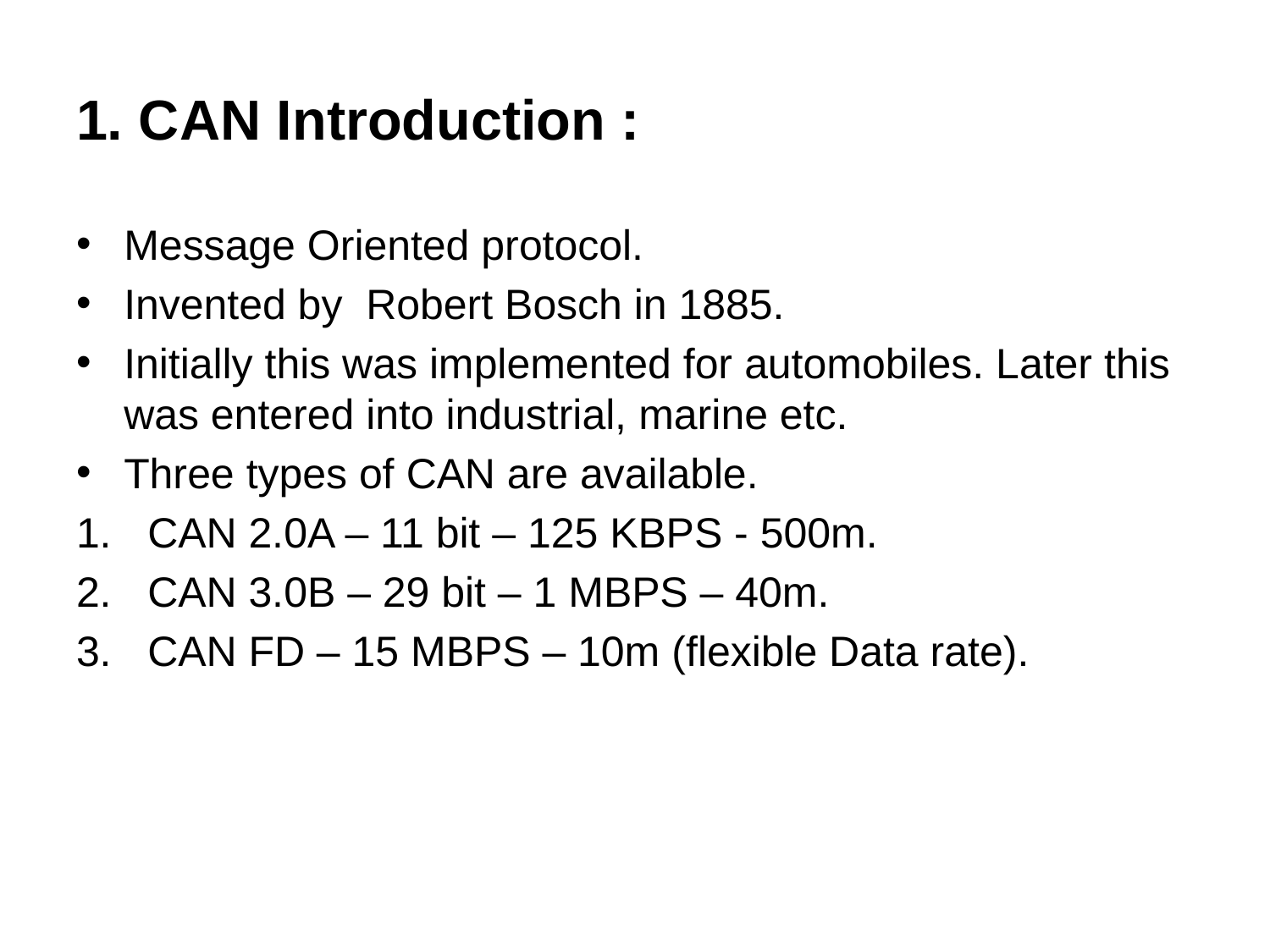

# 1. CAN Introduction :
Message Oriented protocol.
Invented by  Robert Bosch in 1885.
Initially this was implemented for automobiles. Later this was entered into industrial, marine etc.
Three types of CAN are available.
CAN 2.0A – 11 bit – 125 KBPS - 500m.
CAN 3.0B – 29 bit – 1 MBPS – 40m.
CAN FD – 15 MBPS – 10m (flexible Data rate).